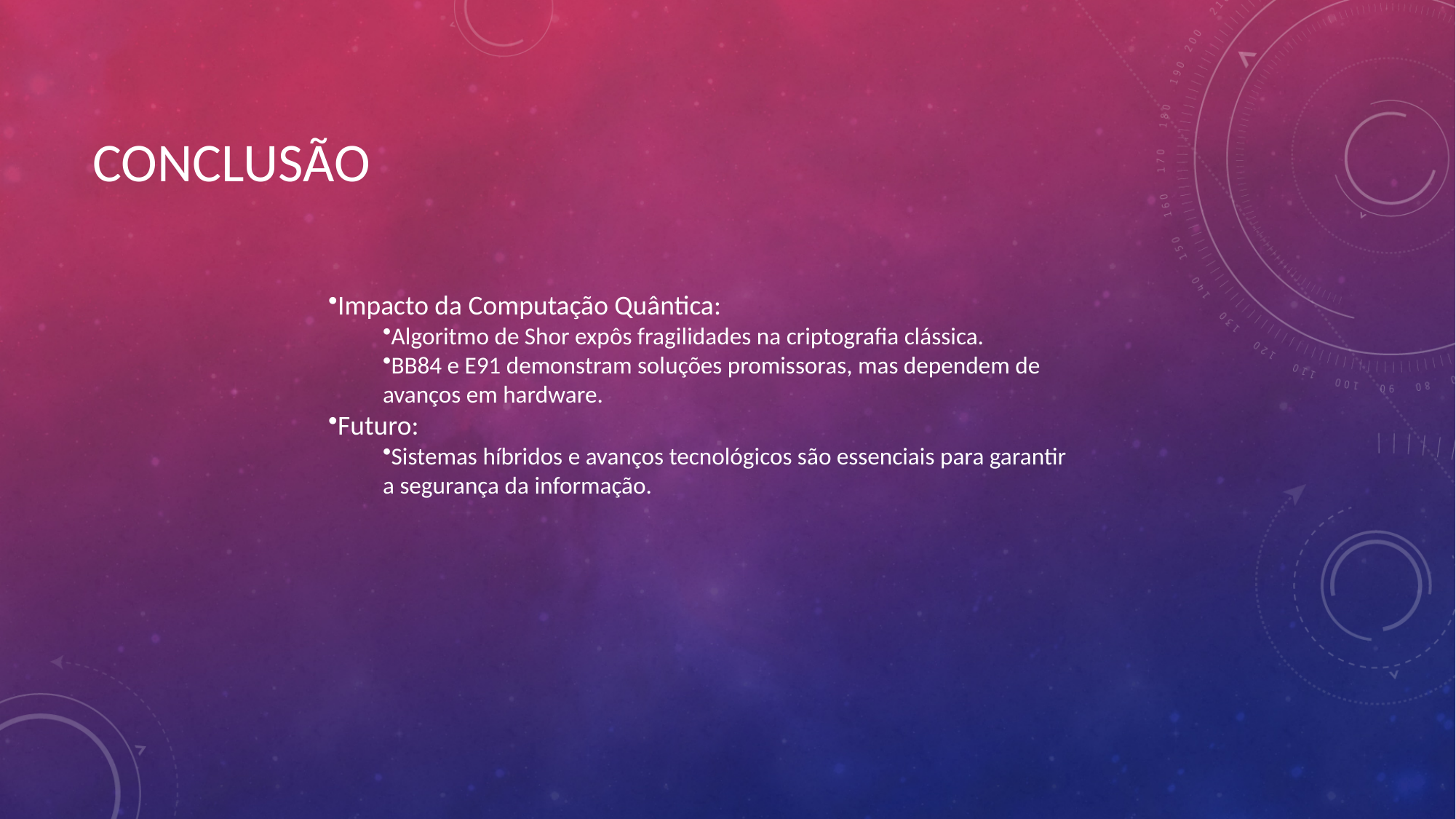

# Conclusão
Impacto da Computação Quântica:
Algoritmo de Shor expôs fragilidades na criptografia clássica.
BB84 e E91 demonstram soluções promissoras, mas dependem de avanços em hardware.
Futuro:
Sistemas híbridos e avanços tecnológicos são essenciais para garantir a segurança da informação.